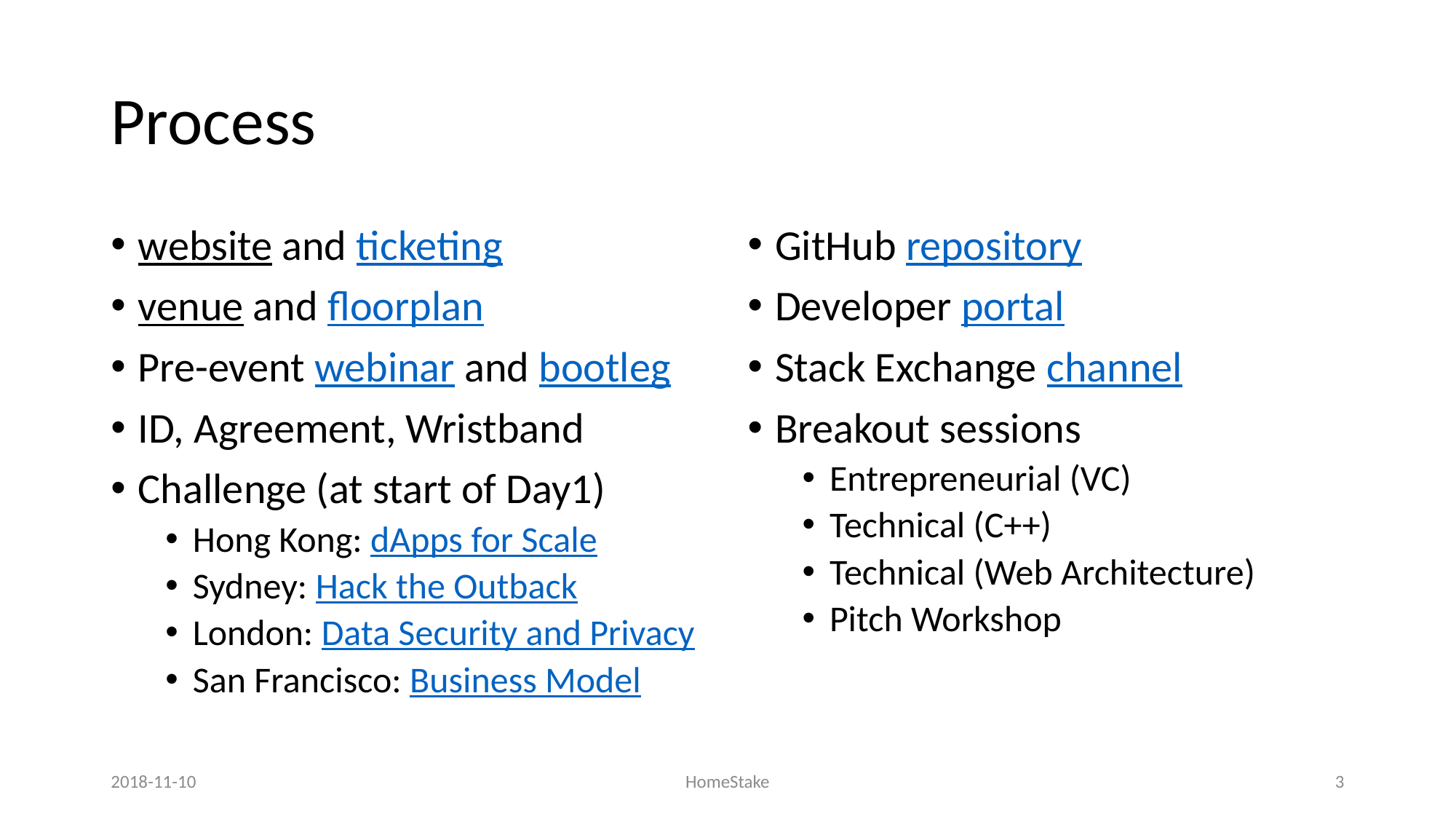

# Process
website and ticketing
venue and floorplan
Pre-event webinar and bootleg
ID, Agreement, Wristband
Challenge (at start of Day1)
Hong Kong: dApps for Scale
Sydney: Hack the Outback
London: Data Security and Privacy
San Francisco: Business Model

GitHub repository
Developer portal
Stack Exchange channel
Breakout sessions
Entrepreneurial (VC)
Technical (C++)
Technical (Web Architecture)
Pitch Workshop
2018-11-10
HomeStake
3